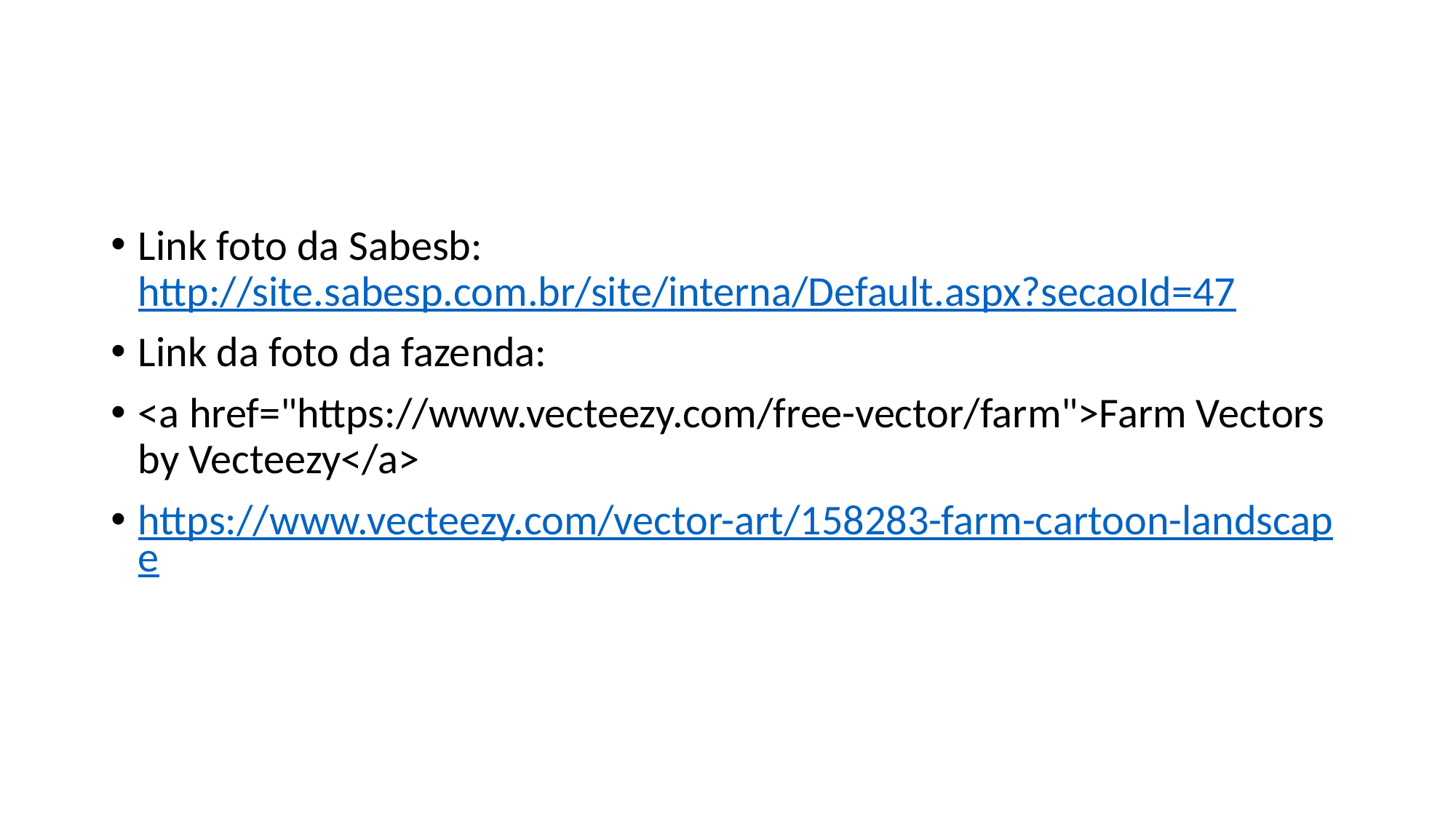

#
Link foto da Sabesb: http://site.sabesp.com.br/site/interna/Default.aspx?secaoId=47
Link da foto da fazenda:
<a href="https://www.vecteezy.com/free-vector/farm">Farm Vectors by Vecteezy</a>
https://www.vecteezy.com/vector-art/158283-farm-cartoon-landscape